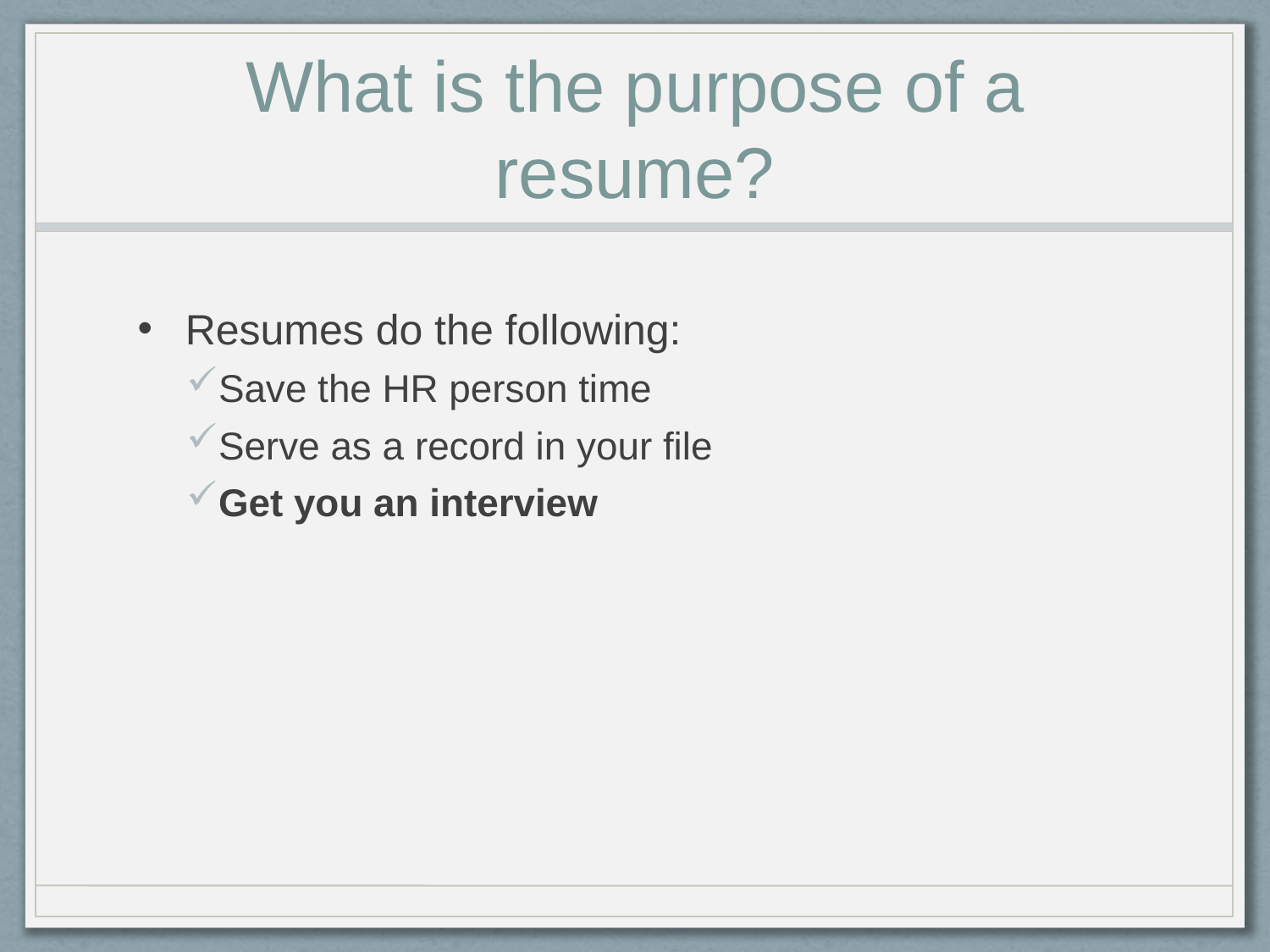

# What is the purpose of a resume?
Resumes do the following:
Save the HR person time
Serve as a record in your file
Get you an interview